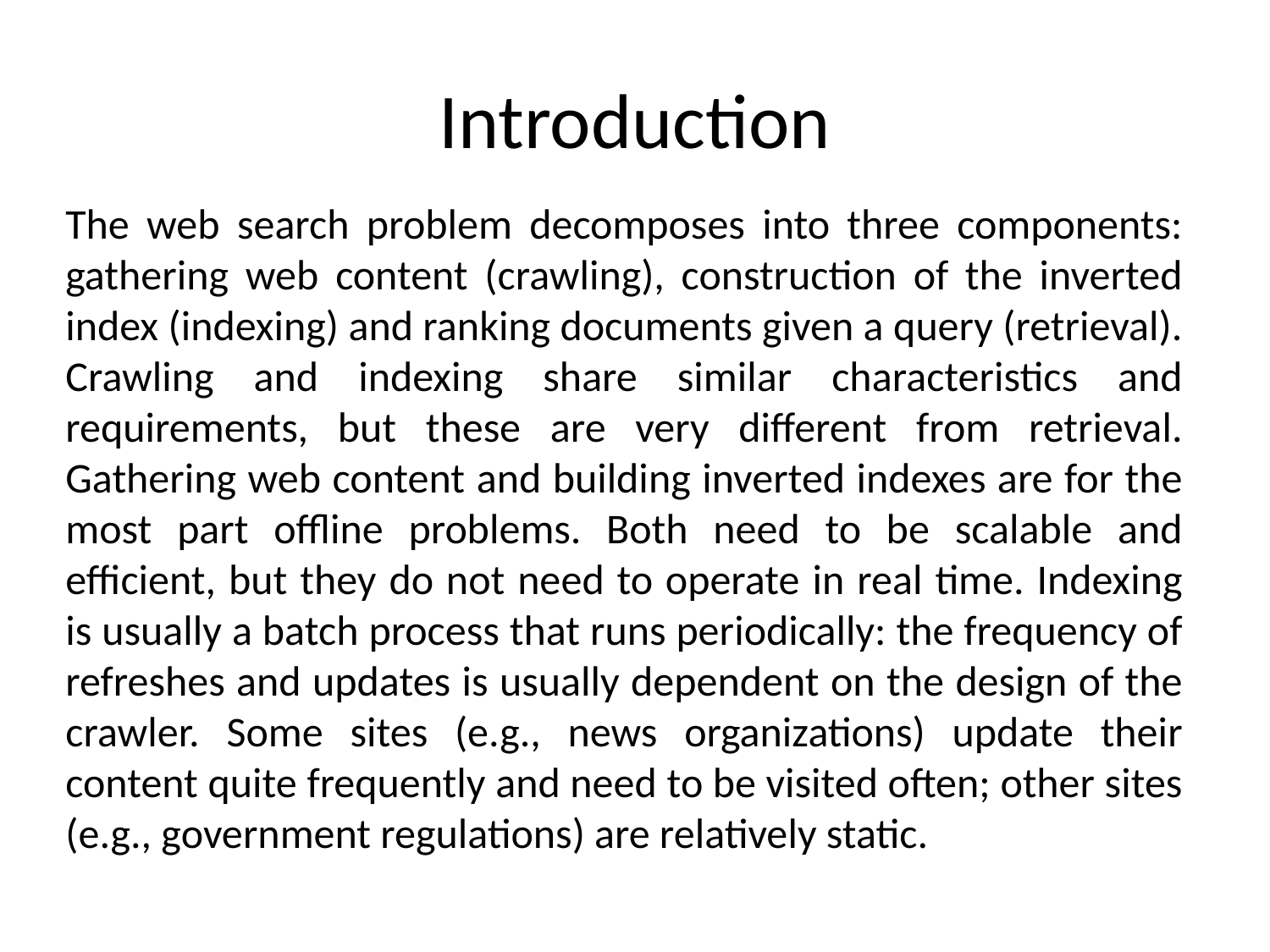

# Introduction
The web search problem decomposes into three components: gathering web content (crawling), construction of the inverted index (indexing) and ranking documents given a query (retrieval). Crawling and indexing share similar characteristics and requirements, but these are very different from retrieval. Gathering web content and building inverted indexes are for the most part offline problems. Both need to be scalable and efficient, but they do not need to operate in real time. Indexing is usually a batch process that runs periodically: the frequency of refreshes and updates is usually dependent on the design of the crawler. Some sites (e.g., news organizations) update their content quite frequently and need to be visited often; other sites (e.g., government regulations) are relatively static.